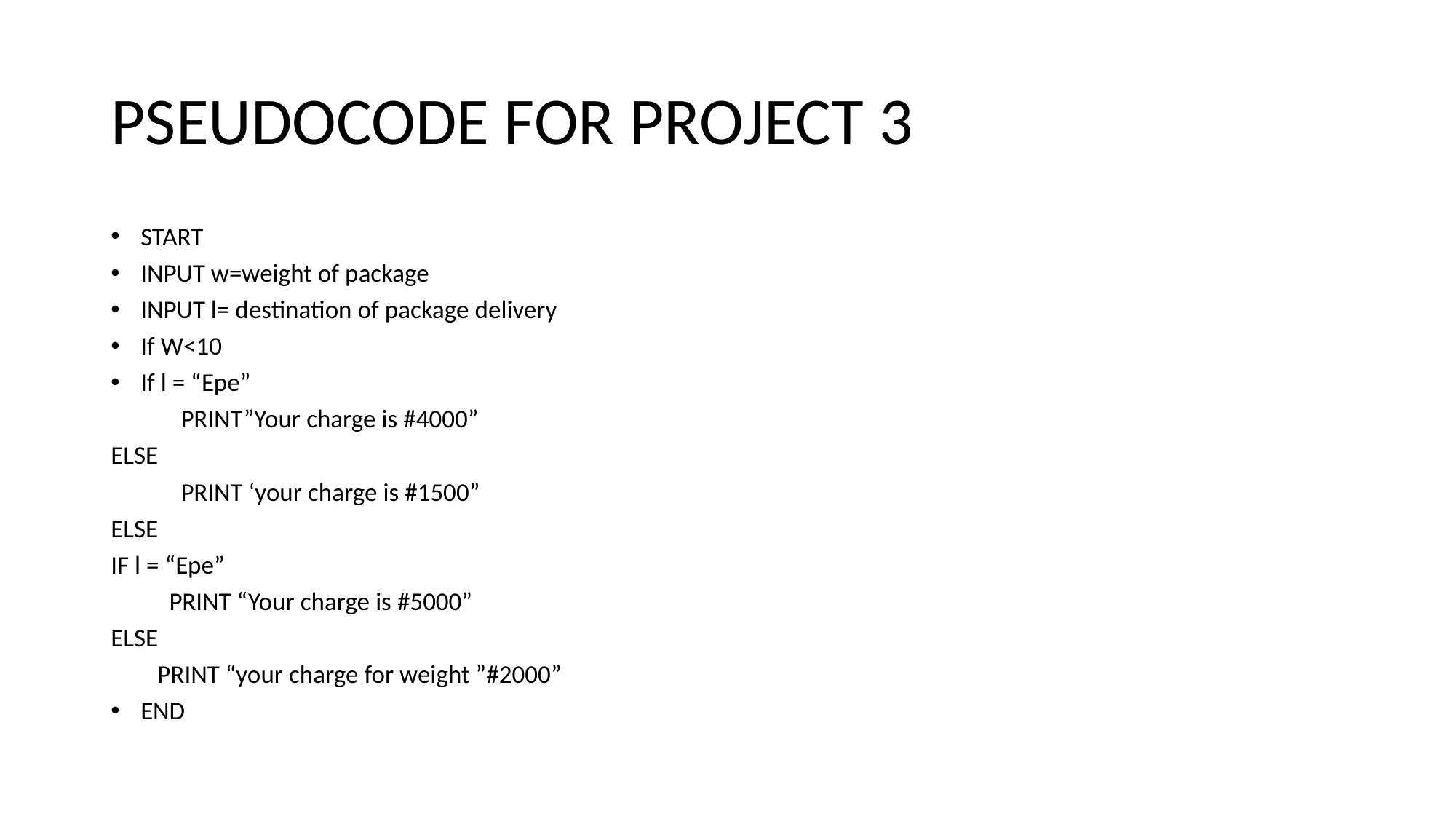

# PSEUDOCODE FOR PROJECT 3
START
INPUT w=weight of package
INPUT l= destination of package delivery
If W<10
If l = “Epe”
            PRINT”Your charge is #4000”
ELSE
            PRINT ‘your charge is #1500”
ELSE
IF l = “Epe”
          PRINT “Your charge is #5000”
ELSE
        PRINT “your charge for weight ”#2000”
END